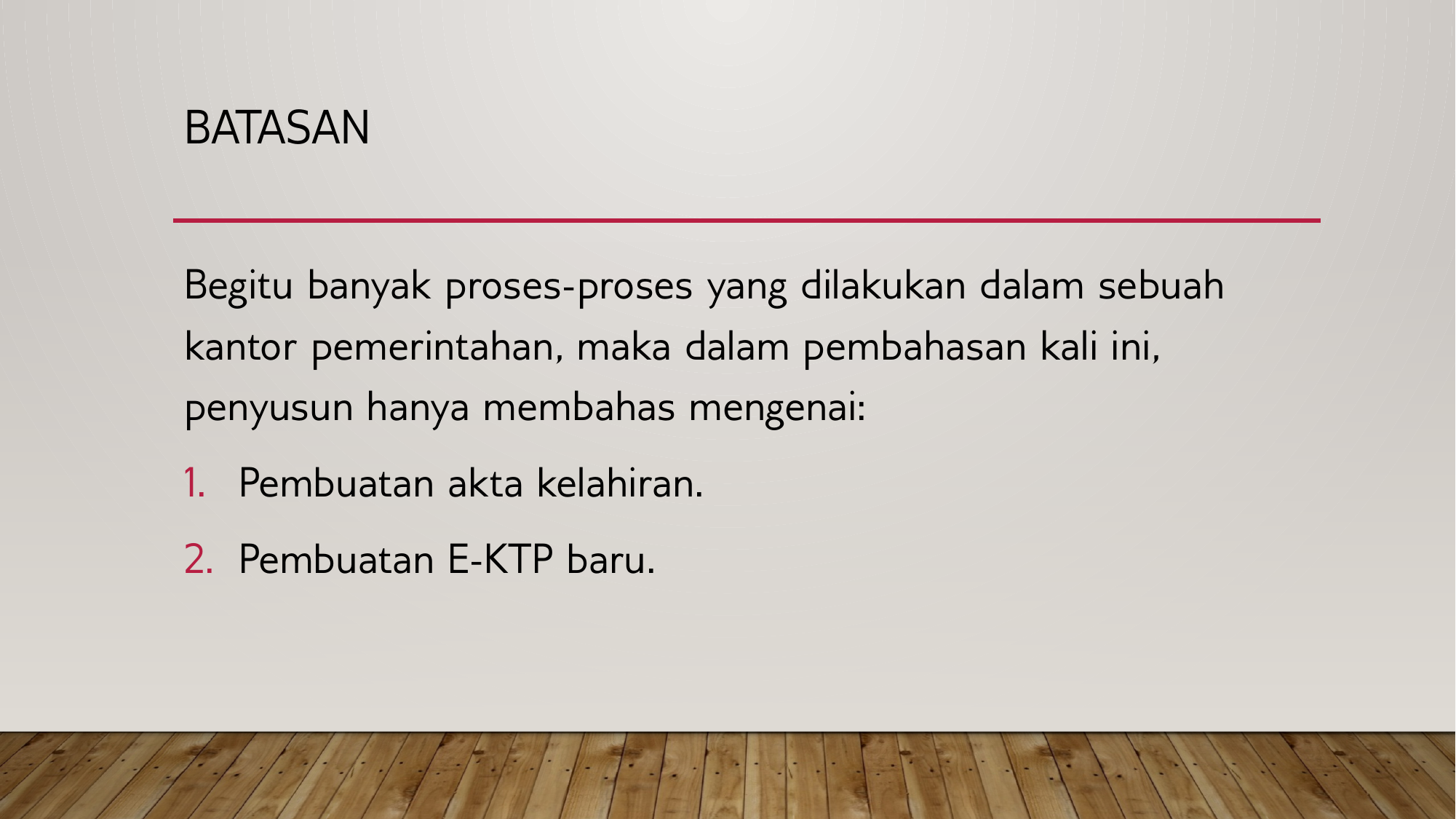

# Batasan
Begitu banyak proses-proses yang dilakukan dalam sebuah kantor pemerintahan, maka dalam pembahasan kali ini, penyusun hanya membahas mengenai:
Pembuatan akta kelahiran.
Pembuatan E-KTP baru.